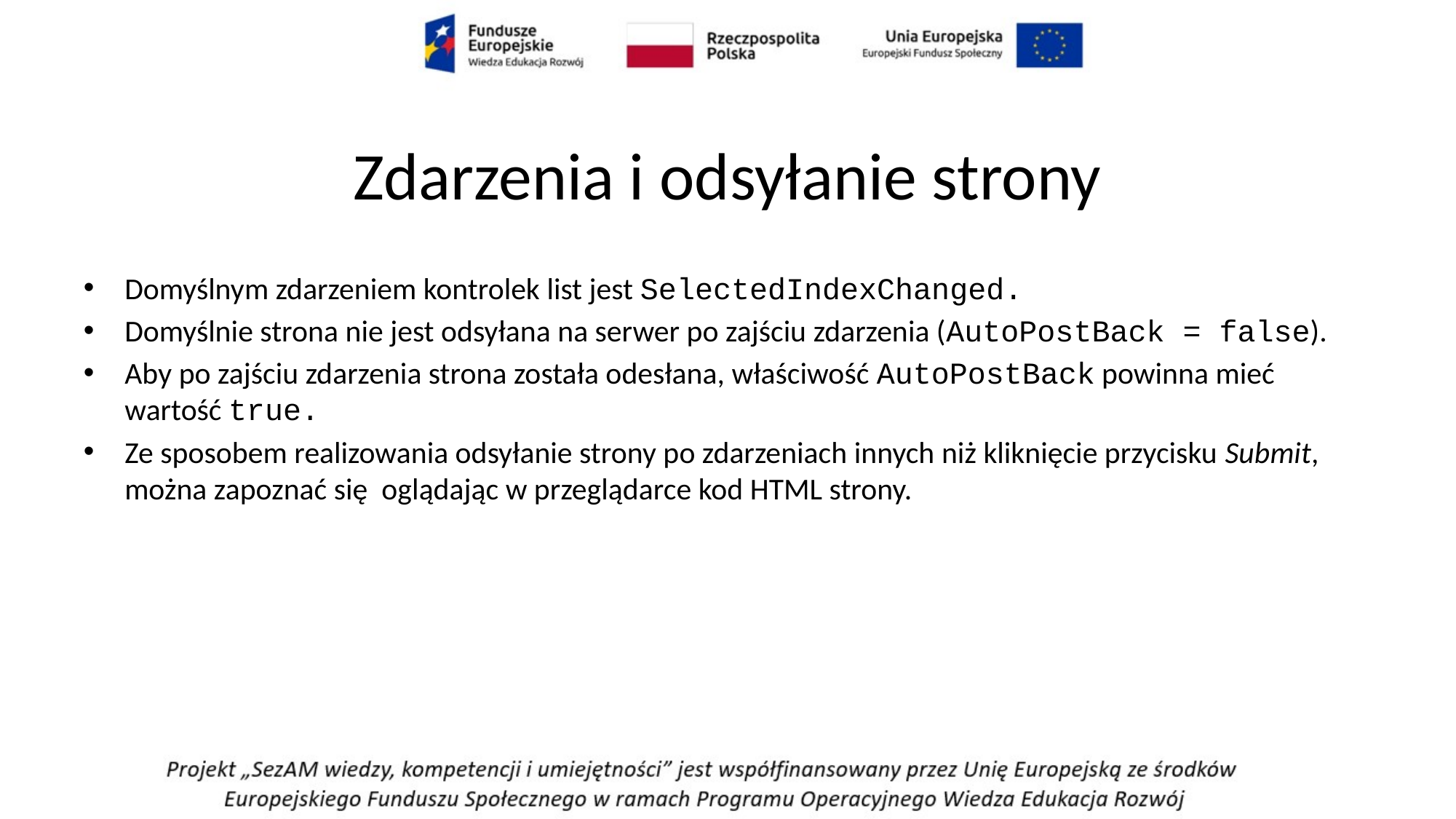

# Zdarzenia i odsyłanie strony
Domyślnym zdarzeniem kontrolek list jest SelectedIndexChanged.
Domyślnie strona nie jest odsyłana na serwer po zajściu zdarzenia (AutoPostBack = false).
Aby po zajściu zdarzenia strona została odesłana, właściwość AutoPostBack powinna mieć wartość true.
Ze sposobem realizowania odsyłanie strony po zdarzeniach innych niż kliknięcie przycisku Submit, można zapoznać się  oglądając w przeglądarce kod HTML strony.